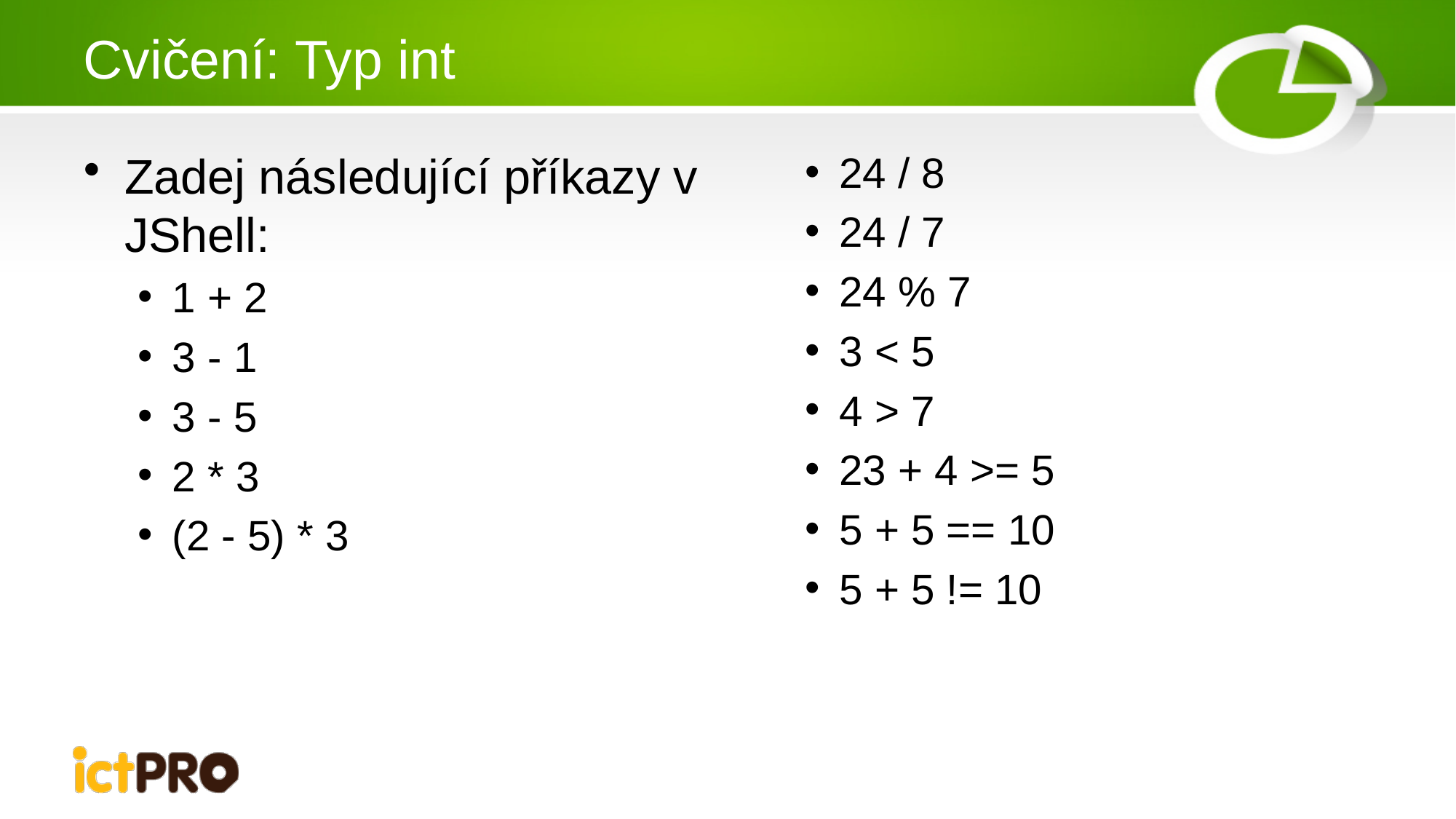

# Cvičení: Typ int
Zadej následující příkazy v JShell:
1 + 2
3 - 1
3 - 5
2 * 3
(2 - 5) * 3

24 / 8
24 / 7
24 % 7
3 < 5
4 > 7
23 + 4 >= 5
5 + 5 == 10
5 + 5 != 10